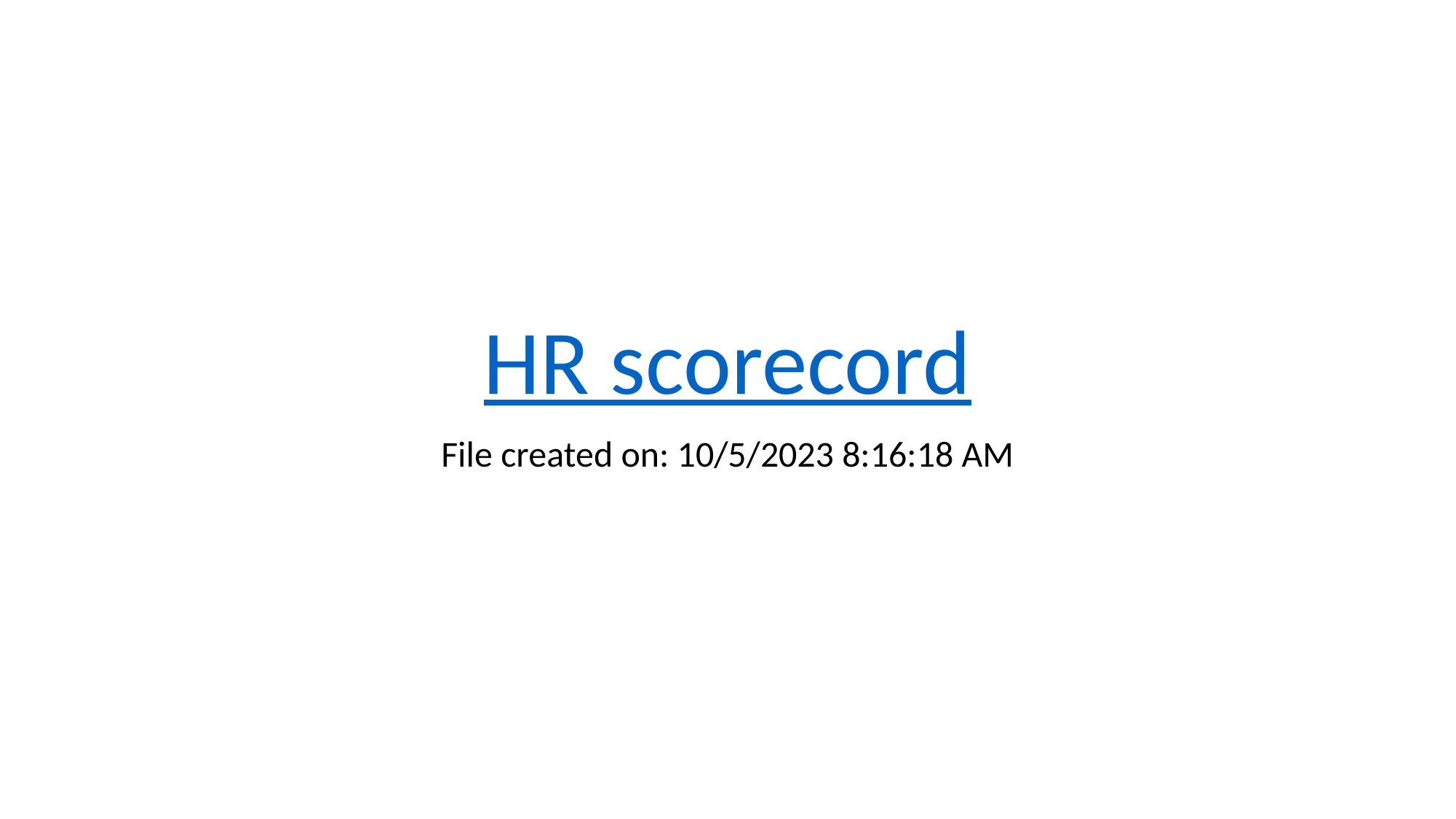

# HR scorecord
File created on: 10/5/2023 8:16:18 AM